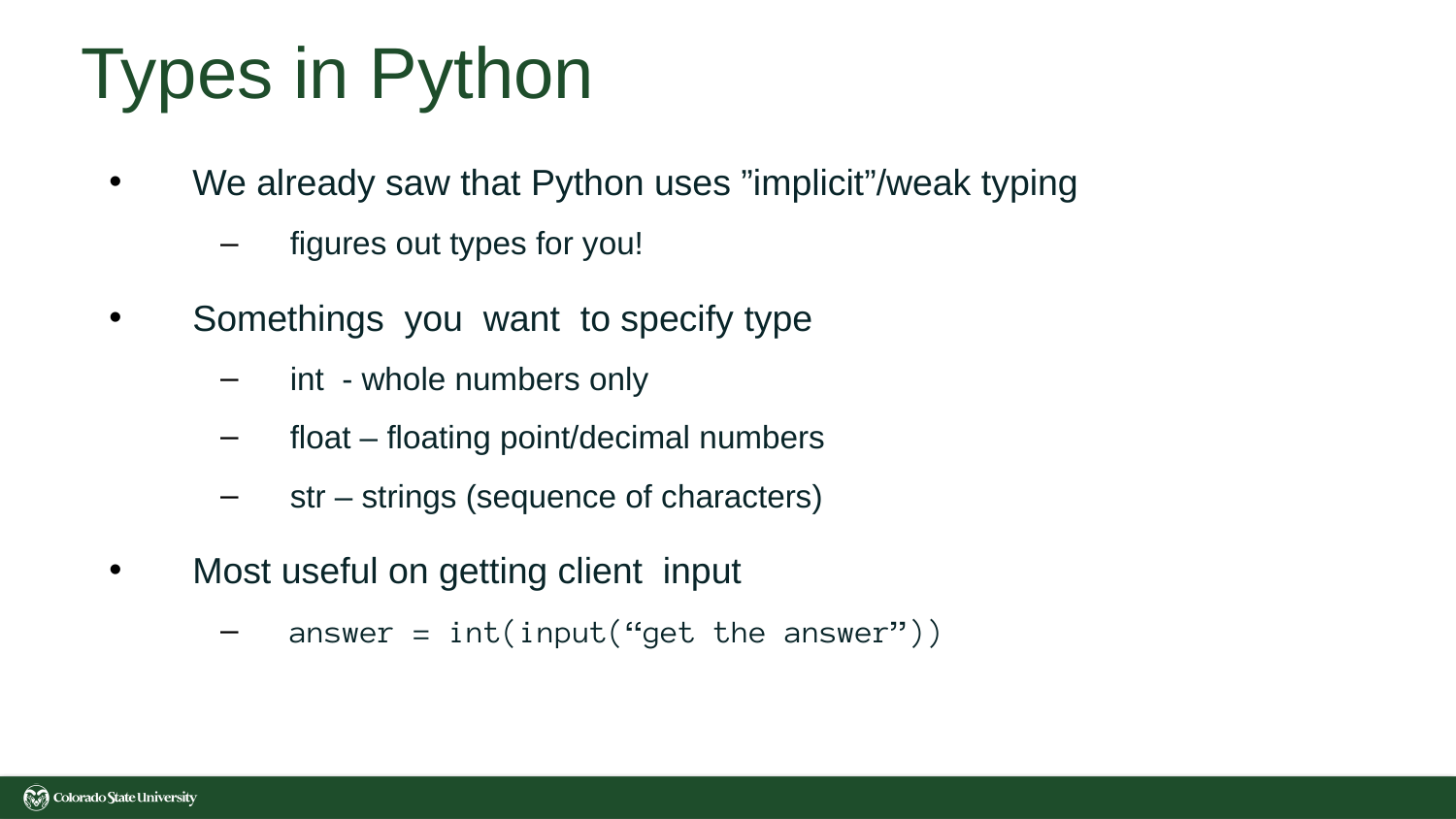

# Types in Python
We already saw that Python uses ”implicit”/weak typing
figures out types for you!
Somethings  you  want  to specify type
int  - whole numbers only
float – floating point/decimal numbers
str – strings (sequence of characters)
Most useful on getting client  input
answer = int(input(“get the answer”))